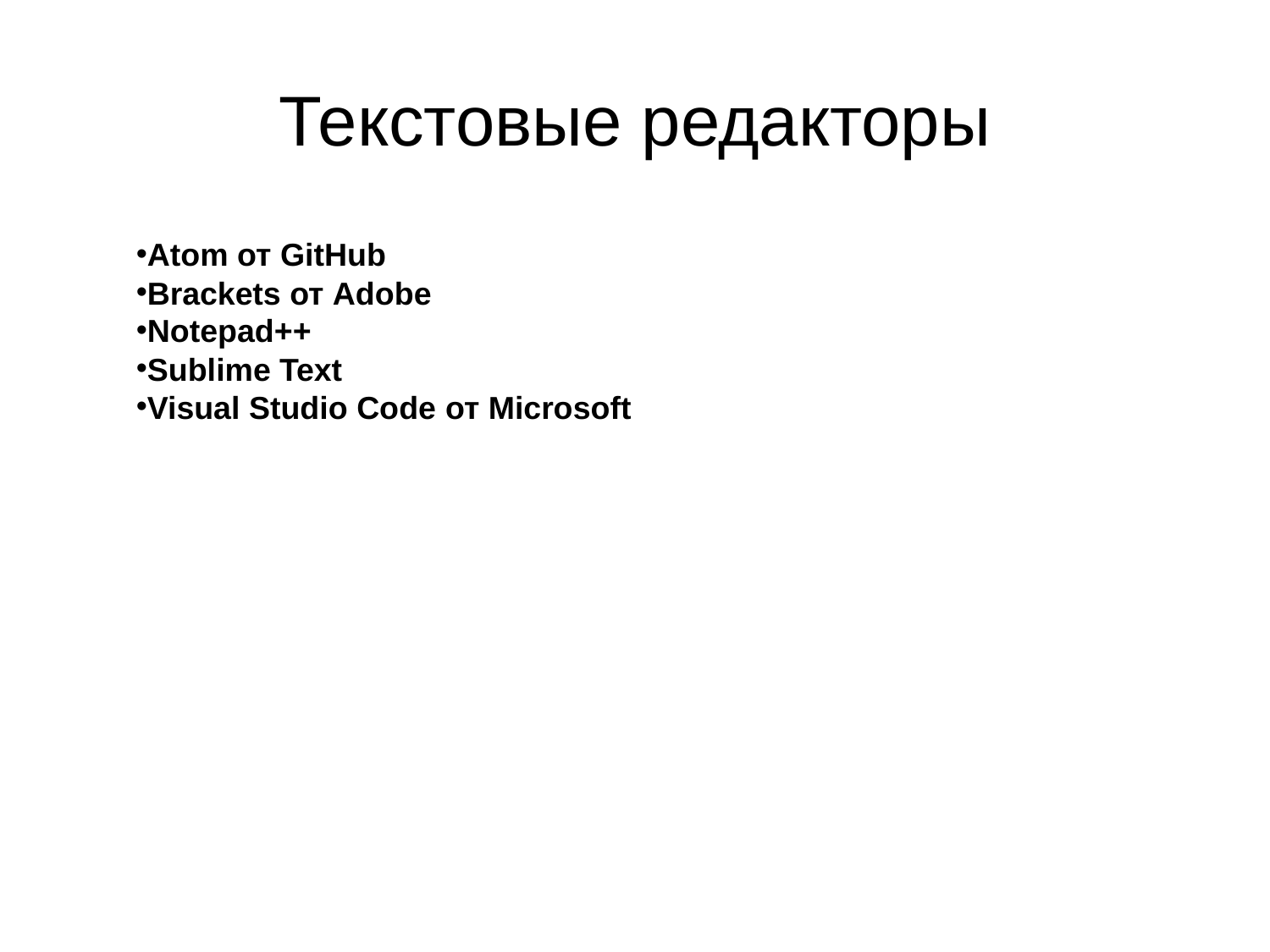

# Текстовые редакторы
Atom от GitHub
Brackets от Adobe
Notepad++
Sublime Text
Visual Studio Code от Microsoft